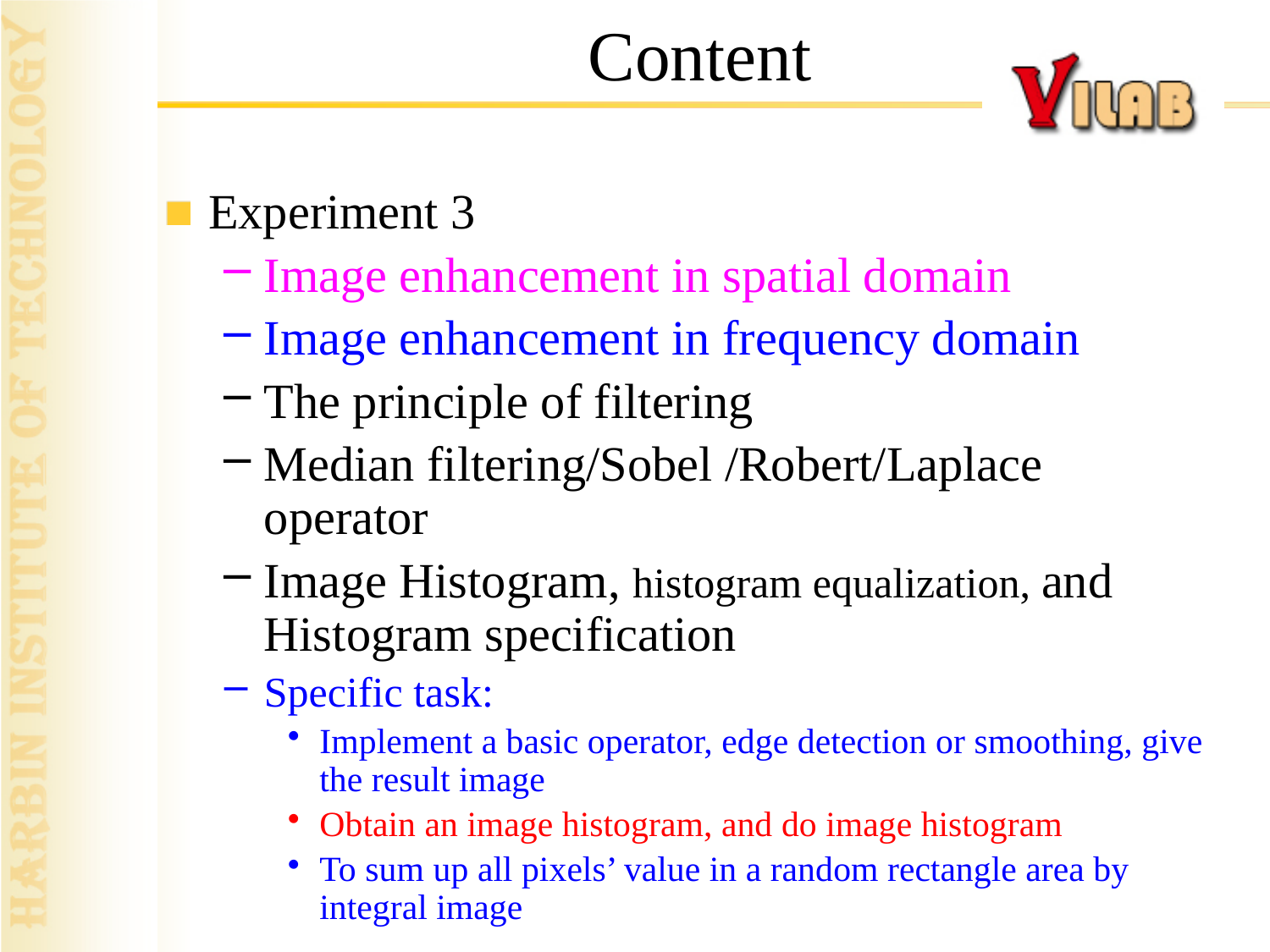

# Content
Experiment 3
Image enhancement in spatial domain
Image enhancement in frequency domain
The principle of filtering
Median filtering/Sobel /Robert/Laplace operator
Image Histogram, histogram equalization, and Histogram specification
Specific task:
Implement a basic operator, edge detection or smoothing, give the result image
Obtain an image histogram, and do image histogram
To sum up all pixels’ value in a random rectangle area by integral image